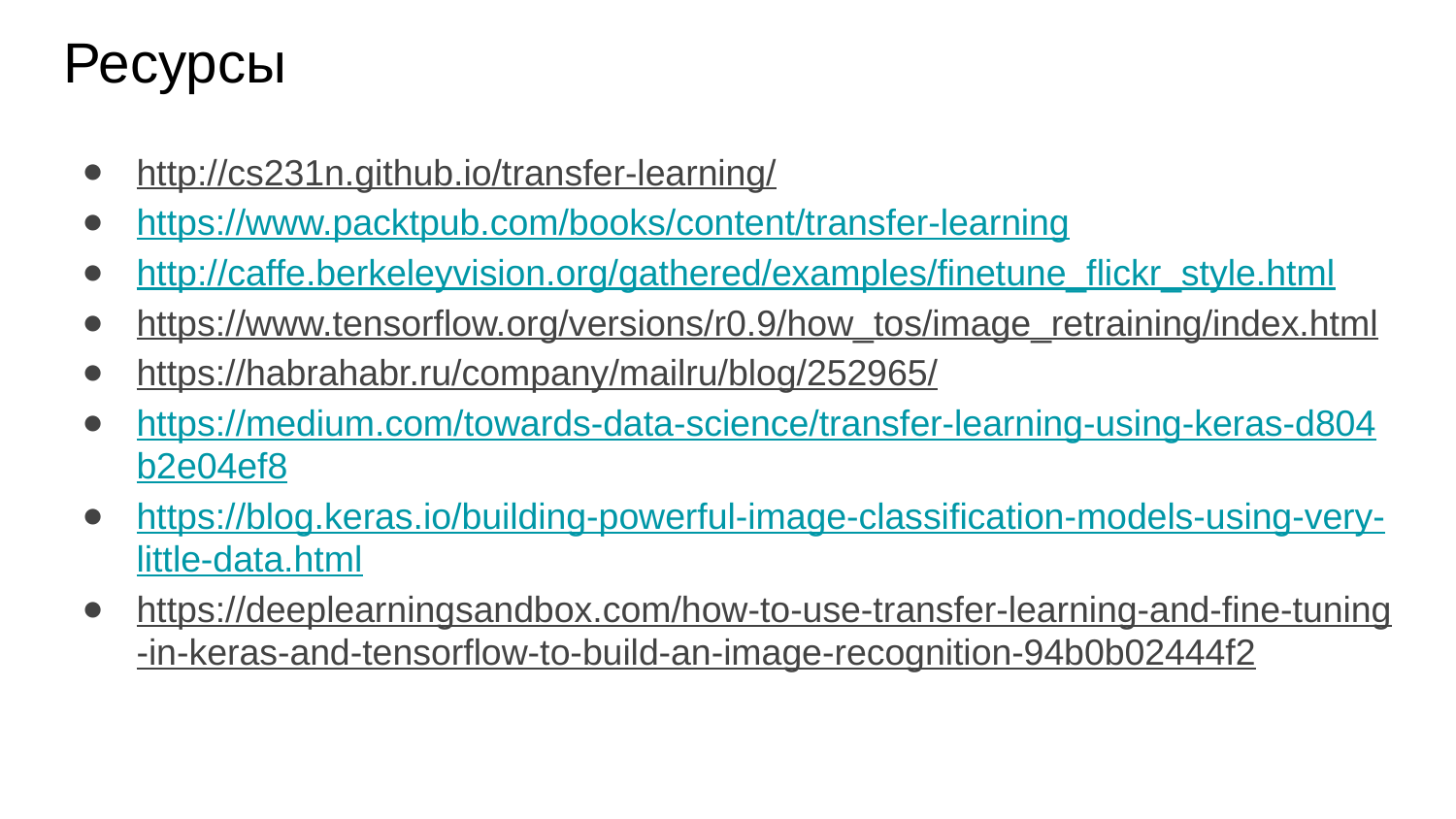

# Ресурсы
http://cs231n.github.io/transfer-learning/
https://www.packtpub.com/books/content/transfer-learning
http://caffe.berkeleyvision.org/gathered/examples/finetune_flickr_style.html
https://www.tensorflow.org/versions/r0.9/how_tos/image_retraining/index.html
https://habrahabr.ru/company/mailru/blog/252965/
https://medium.com/towards-data-science/transfer-learning-using-keras-d804b2e04ef8
https://blog.keras.io/building-powerful-image-classification-models-using-very-little-data.html
https://deeplearningsandbox.com/how-to-use-transfer-learning-and-fine-tuning-in-keras-and-tensorflow-to-build-an-image-recognition-94b0b02444f2